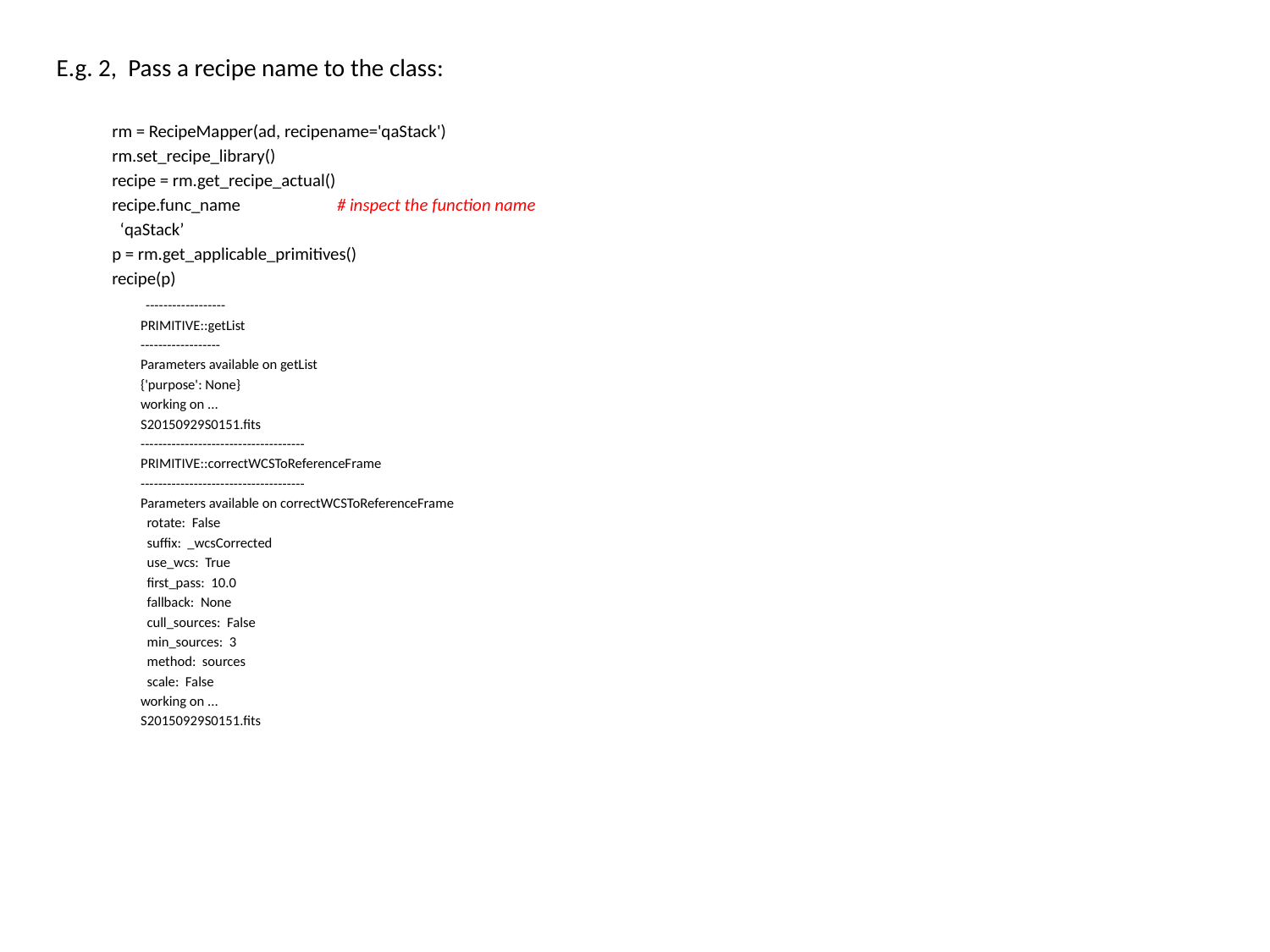

E.g. 2,  Pass a recipe name to the class:

rm = RecipeMapper(ad, recipename='qaStack')
rm.set_recipe_library()
recipe = rm.get_recipe_actual()
recipe.func_name                        # inspect the function name
  ‘qaStack’
p = rm.get_applicable_primitives()
recipe(p)
         ------------------
         PRIMITIVE::getList
         ------------------
         Parameters available on getList
         {'purpose': None}
         working on ...
         S20150929S0151.fits
         -------------------------------------
         PRIMITIVE::correctWCSToReferenceFrame
         -------------------------------------
         Parameters available on correctWCSToReferenceFrame
           rotate:  False
           suffix:  _wcsCorrected
           use_wcs:  True
           first_pass:  10.0
           fallback:  None
           cull_sources:  False
           min_sources:  3
           method:  sources
           scale:  False
         working on ...
         S20150929S0151.fits